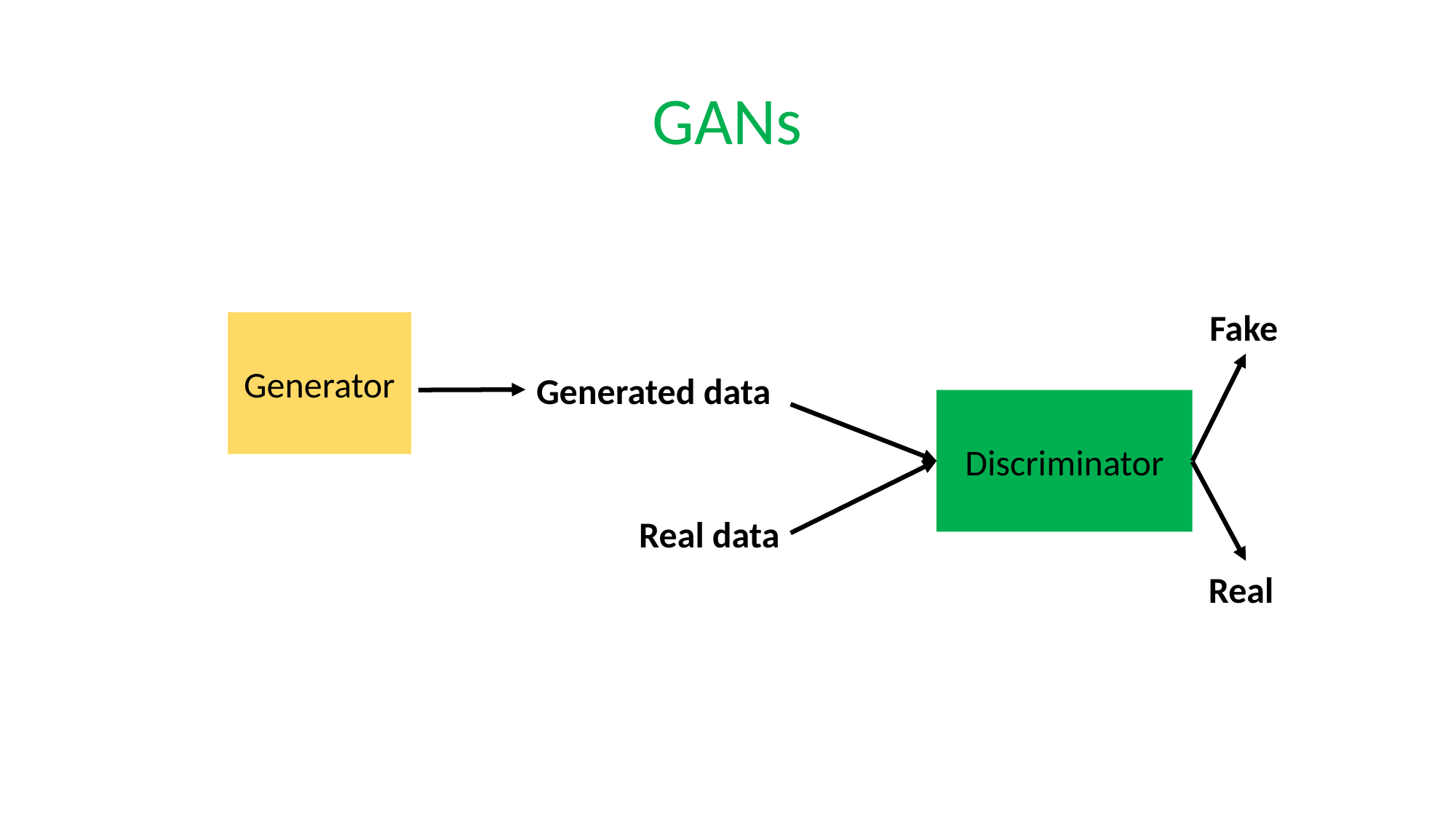

# GANs
Fake

Generator

Generated data

Discriminator

Real data
Real